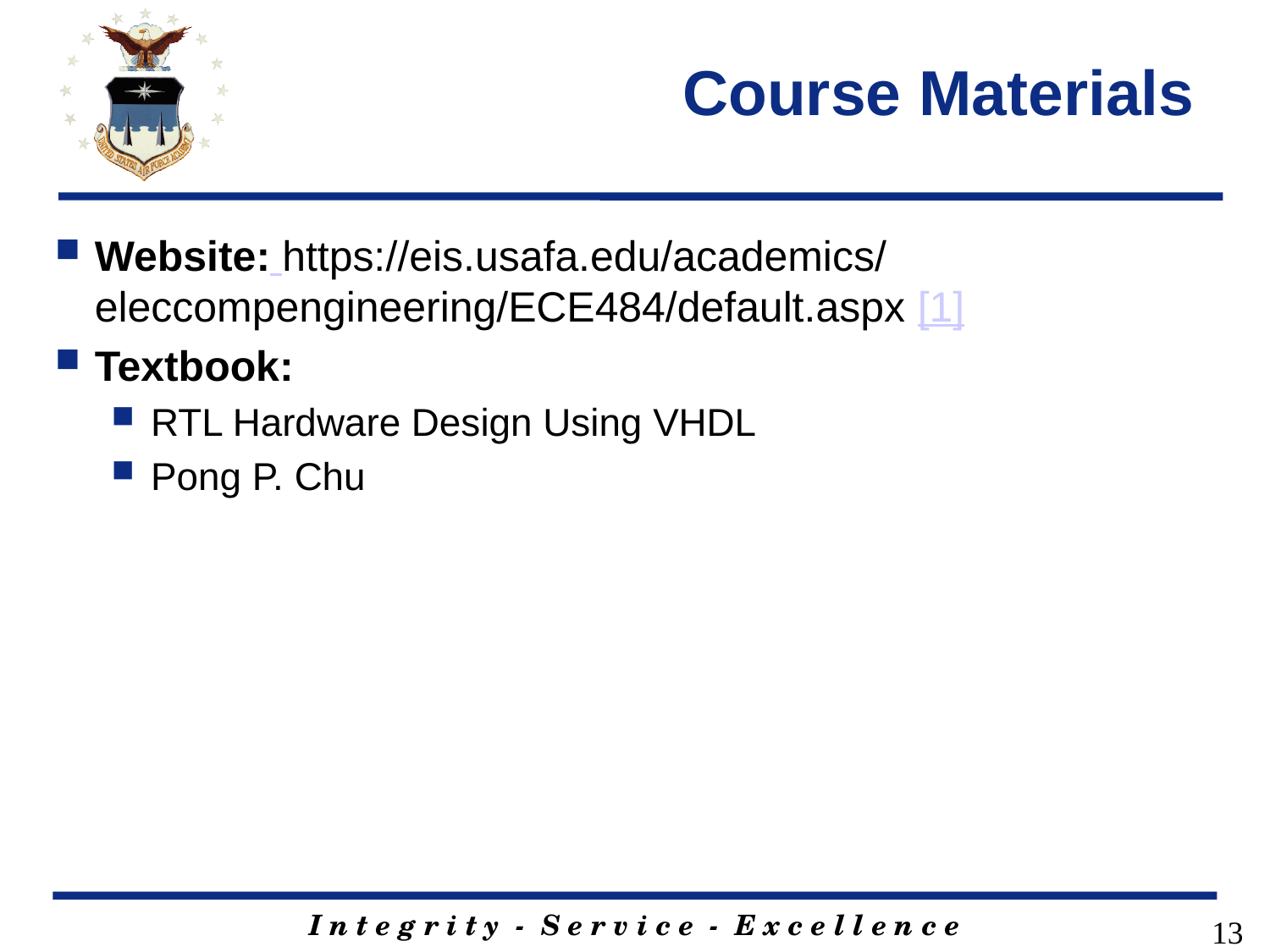

# Course Materials
Website: https://eis.usafa.edu/academics/eleccompengineering/ECE484/default.aspx [1]
Textbook:
RTL Hardware Design Using VHDL
Pong P. Chu

13